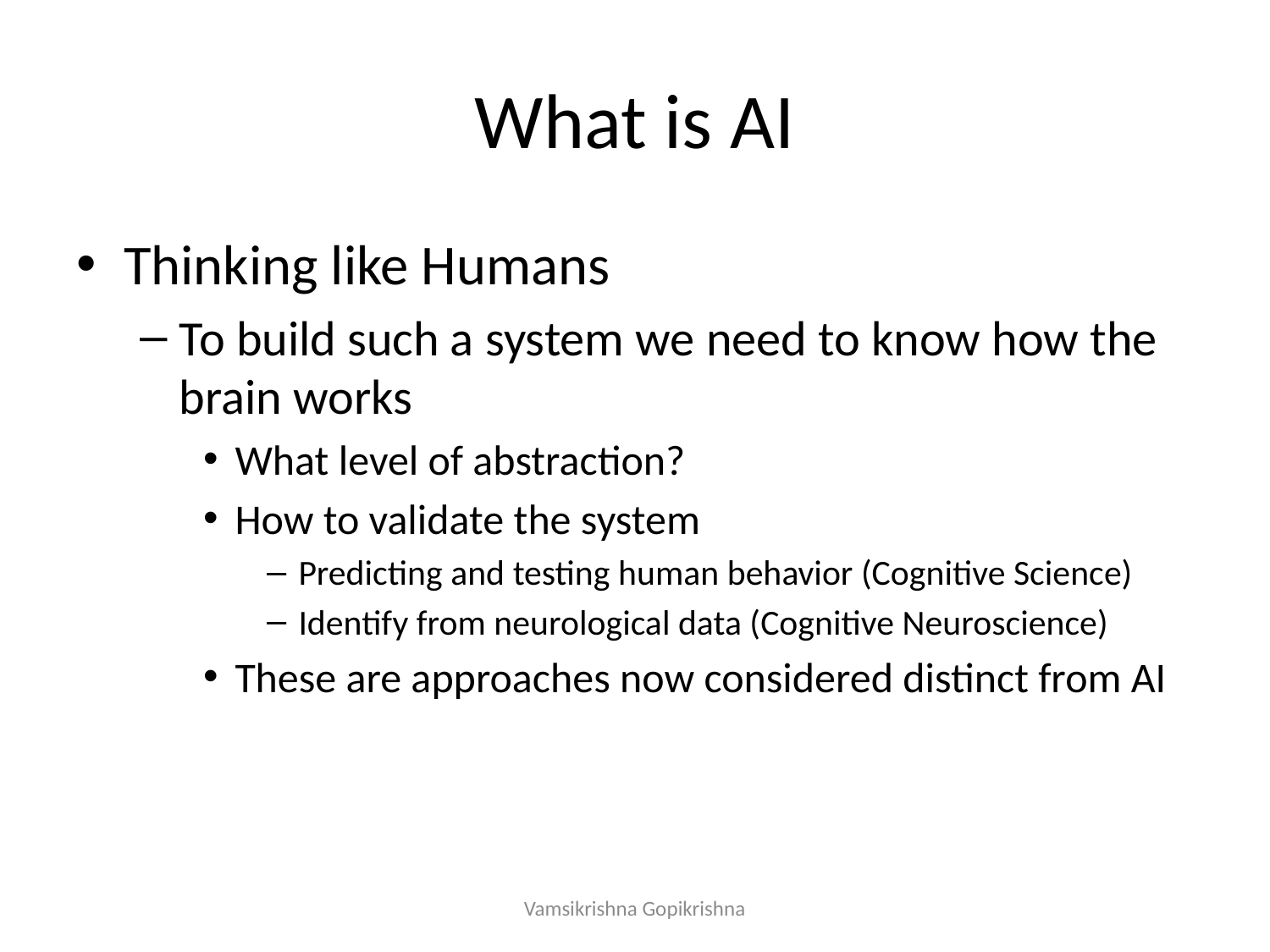

# What is AI
Thinking like Humans
To build such a system we need to know how the brain works
What level of abstraction?
How to validate the system
Predicting and testing human behavior (Cognitive Science)
Identify from neurological data (Cognitive Neuroscience)
These are approaches now considered distinct from AI
Vamsikrishna Gopikrishna